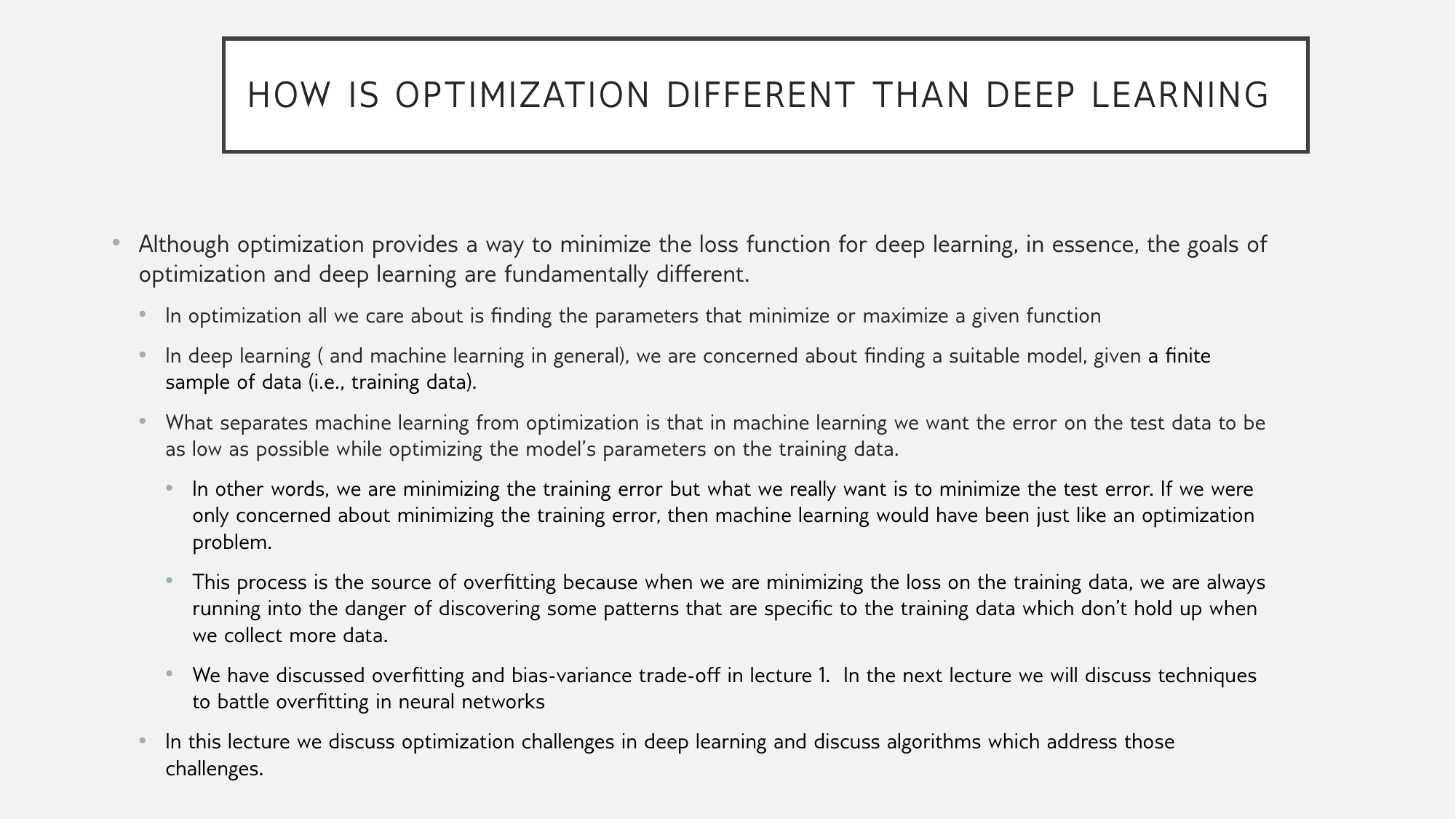

# How is Optimization Different Than deep learning
Although optimization provides a way to minimize the loss function for deep learning, in essence, the goals of optimization and deep learning are fundamentally different.
In optimization all we care about is finding the parameters that minimize or maximize a given function
In deep learning ( and machine learning in general), we are concerned about finding a suitable model, given a finite sample of data (i.e., training data).
What separates machine learning from optimization is that in machine learning we want the error on the test data to be as low as possible while optimizing the model’s parameters on the training data.
In other words, we are minimizing the training error but what we really want is to minimize the test error. If we were only concerned about minimizing the training error, then machine learning would have been just like an optimization problem.
This process is the source of overfitting because when we are minimizing the loss on the training data, we are always running into the danger of discovering some patterns that are specific to the training data which don’t hold up when we collect more data.
We have discussed overfitting and bias-variance trade-off in lecture 1.  In the next lecture we will discuss techniques to battle overfitting in neural networks
In this lecture we discuss optimization challenges in deep learning and discuss algorithms which address those challenges.